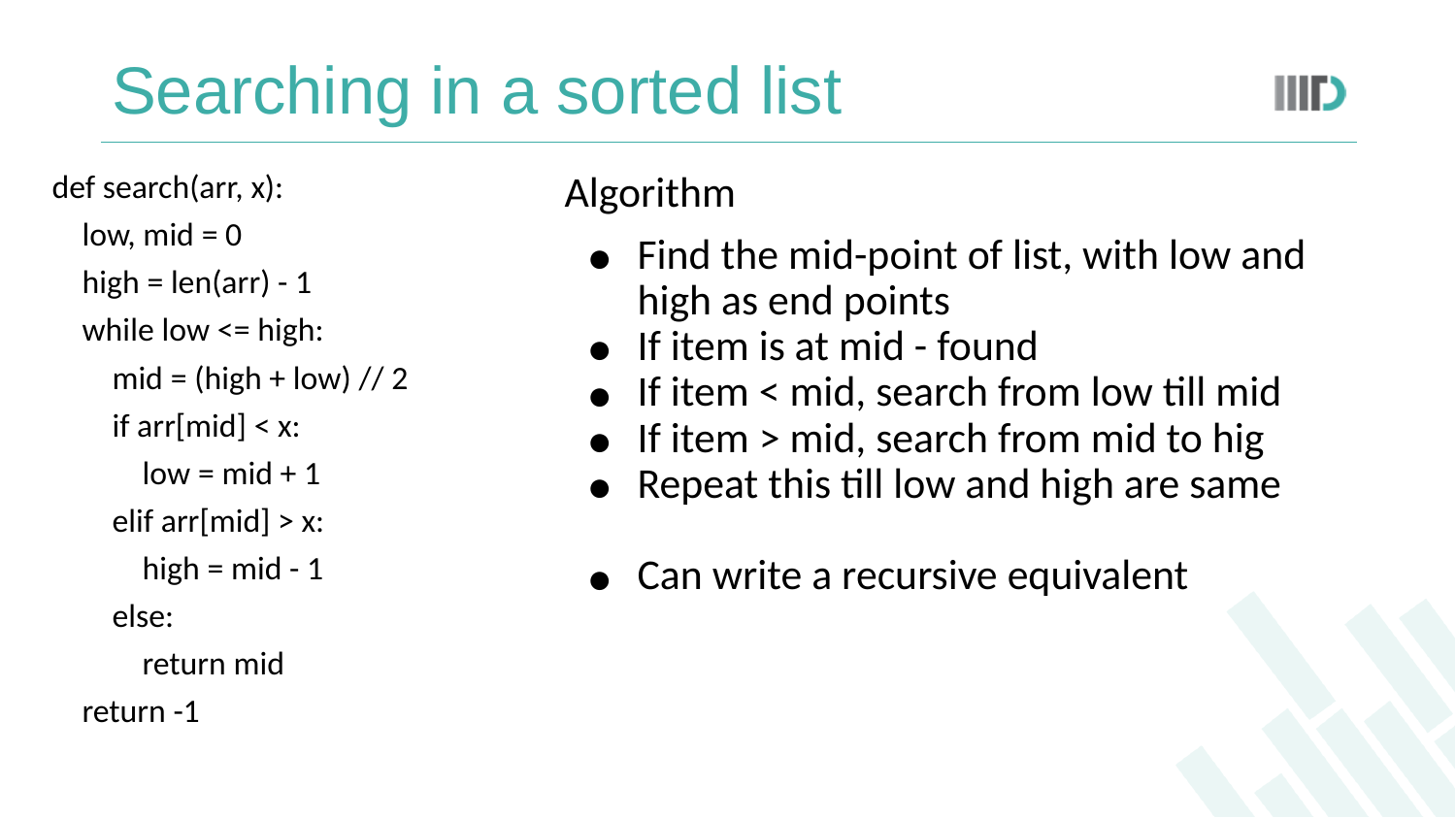

# Searching in a sorted list
def search(arr, x):
    low, mid = 0
    high = len(arr) - 1
    while low <= high:
        mid = (high + low) // 2
        if arr[mid] < x:
            low = mid + 1
        elif arr[mid] > x:
            high = mid - 1
        else:
            return mid
    return -1
Algorithm
Find the mid-point of list, with low and high as end points
If item is at mid - found
If item < mid, search from low till mid
If item > mid, search from mid to hig
Repeat this till low and high are same

Can write a recursive equivalent